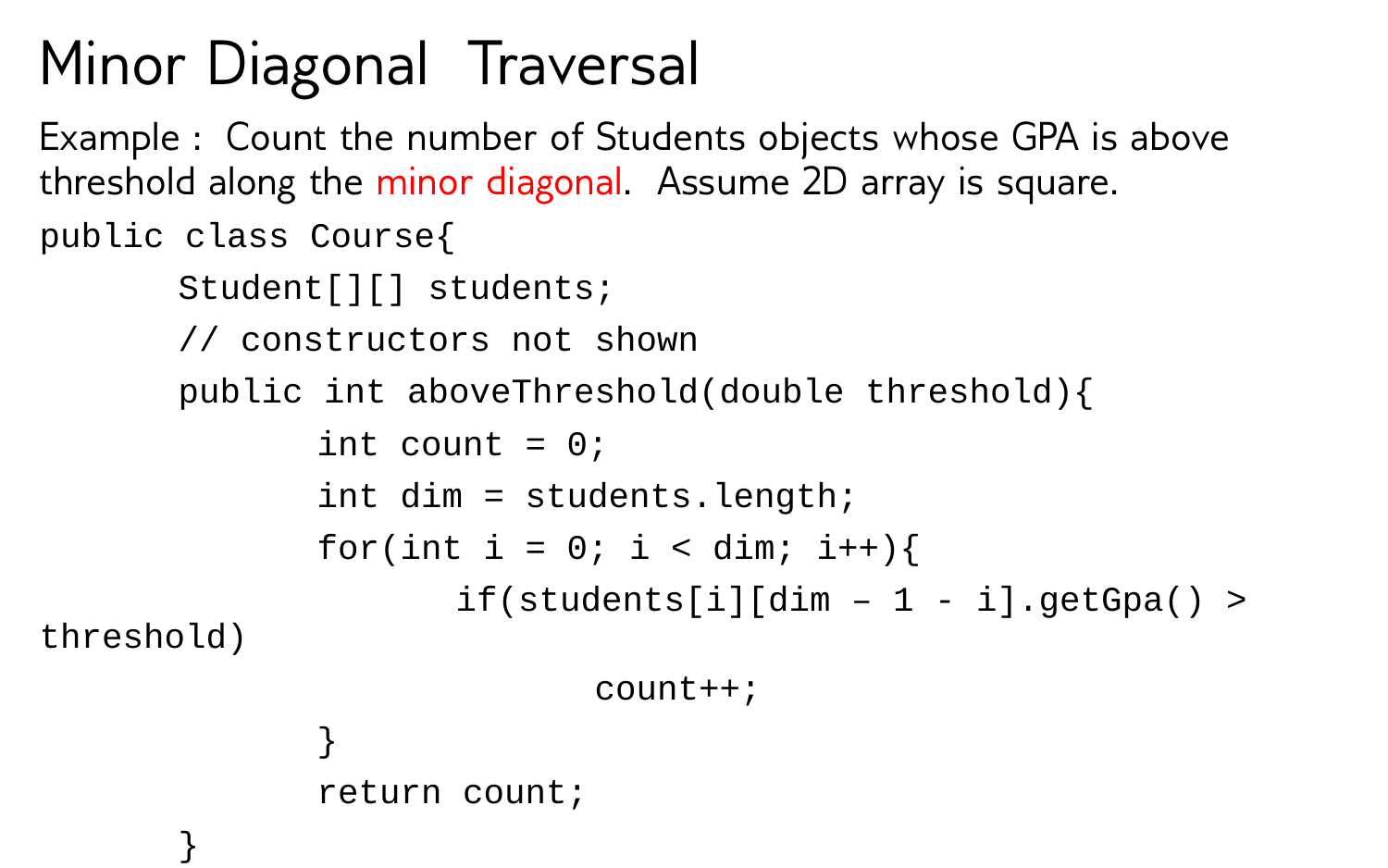

# Minor Diagonal  Traversal
Example :  Count the number of Students objects whose GPA is above threshold along the minor diagonal.  Assume 2D array is square.
public class Course{
	Student[][] students;
	// constructors not shown
	public int aboveThreshold(double threshold){
		int count = 0;
		int dim = students.length;
		for(int i = 0; i < dim; i++){
			if(students[i][dim – 1 - i].getGpa() > threshold)
				count++;
		}
		return count;
	}